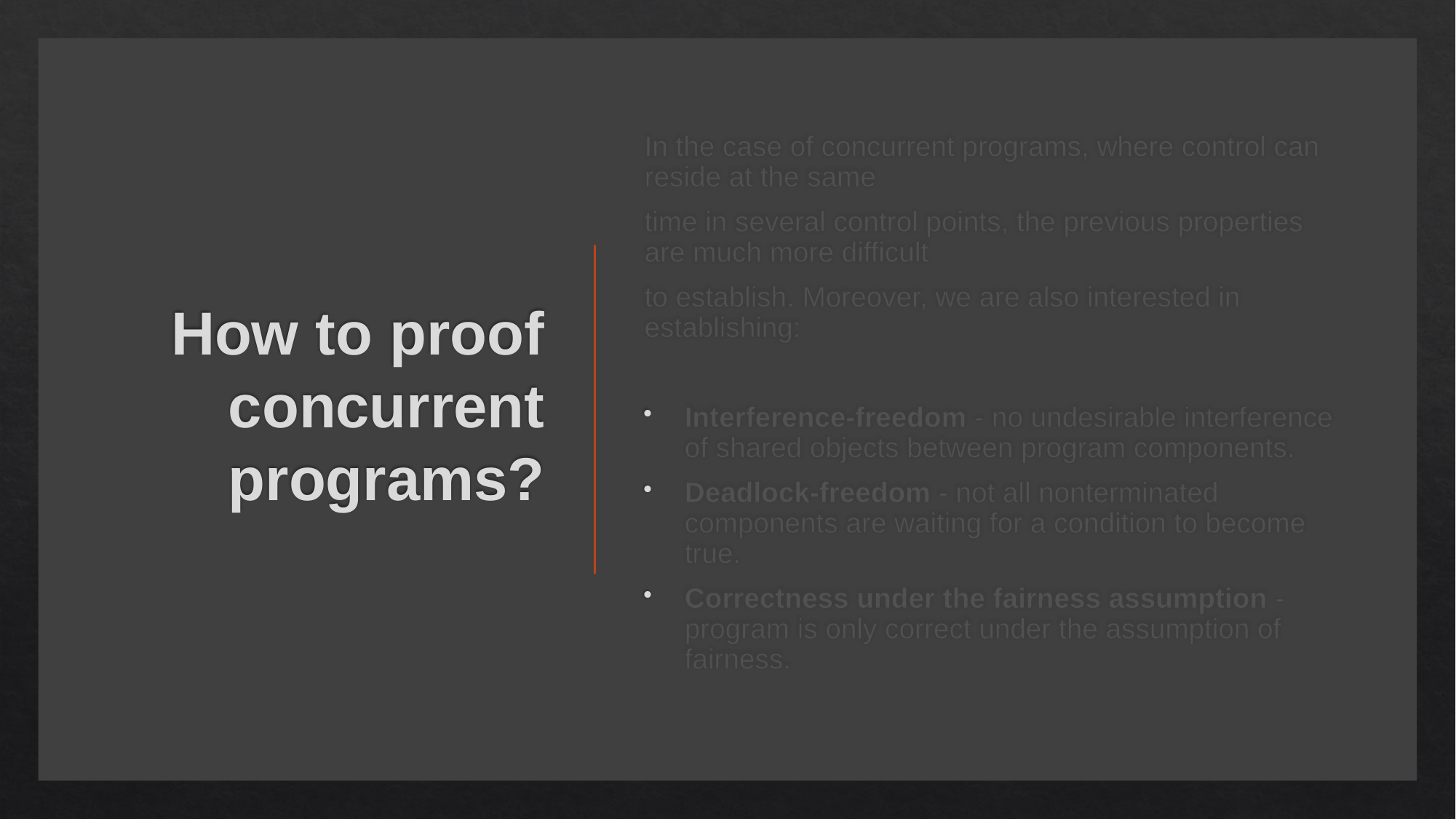

# How to proof concurrent programs?
In the case of concurrent programs, where control can reside at the same
time in several control points, the previous properties are much more difficult
to establish. Moreover, we are also interested in establishing:

Interference-freedom - no undesirable interference of shared objects between program components.
Deadlock-freedom - not all nonterminated components are waiting for a condition to become true.
Correctness under the fairness assumption - program is only correct under the assumption of fairness.